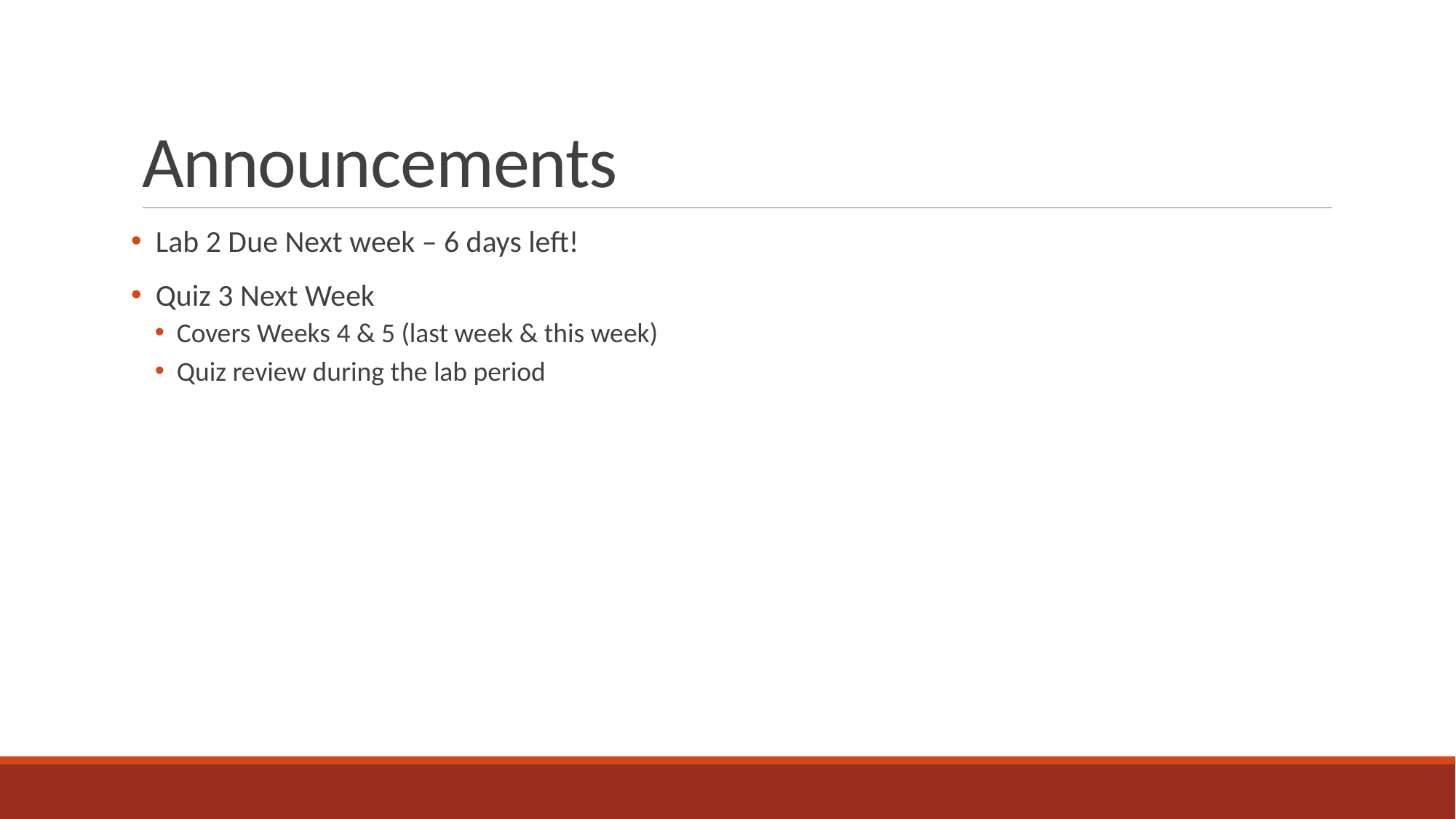

# Announcements
  Lab 2 Due Next week – 6 days left!
  Quiz 3 Next Week
Covers Weeks 4 & 5 (last week & this week)
Quiz review during the lab period